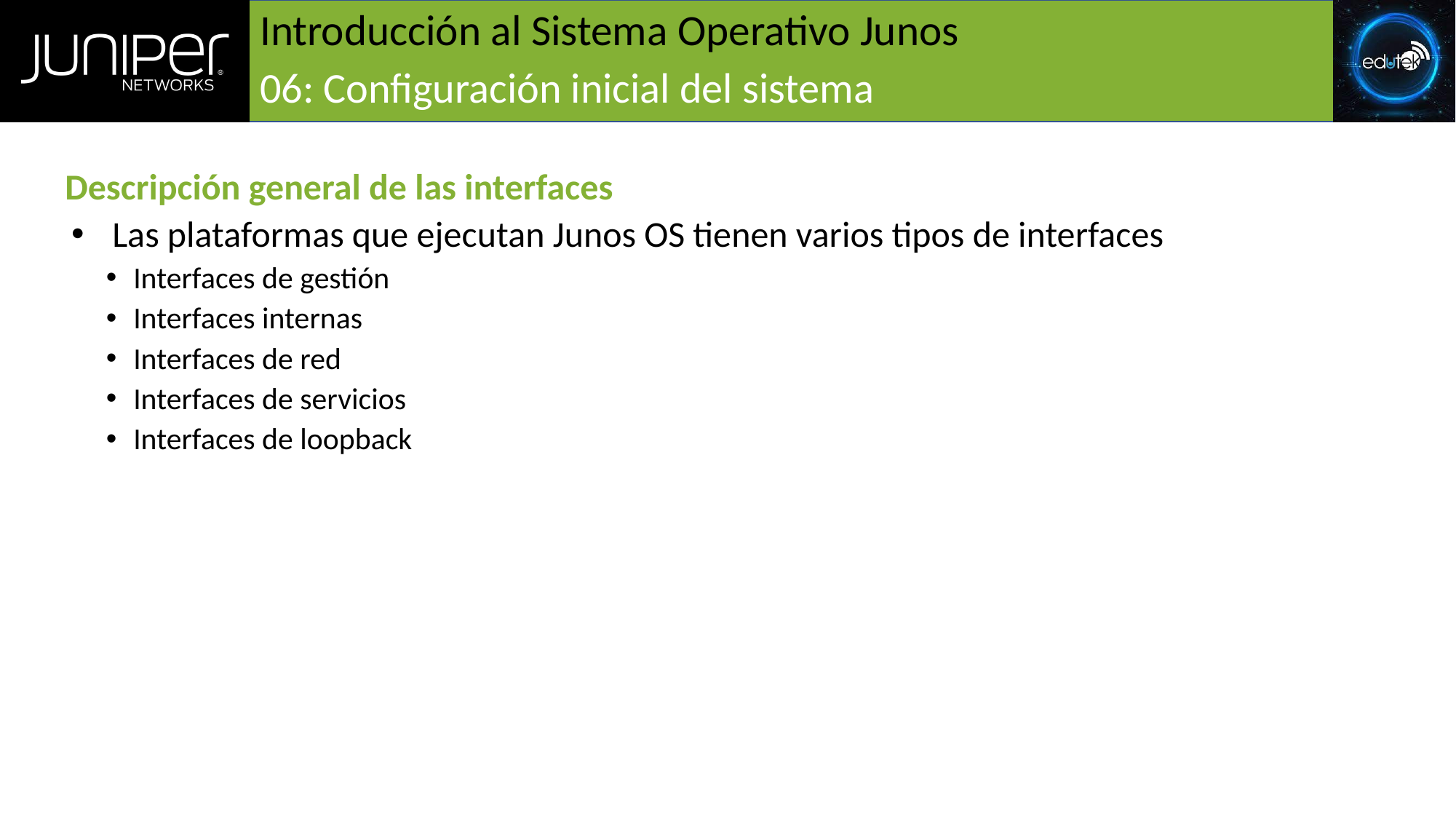

# Introducción al Sistema Operativo Junos
06: Configuración inicial del sistema
Descripción general de las interfaces
Las plataformas que ejecutan Junos OS tienen varios tipos de interfaces
Interfaces de gestión
Interfaces internas
Interfaces de red
Interfaces de servicios
Interfaces de loopback